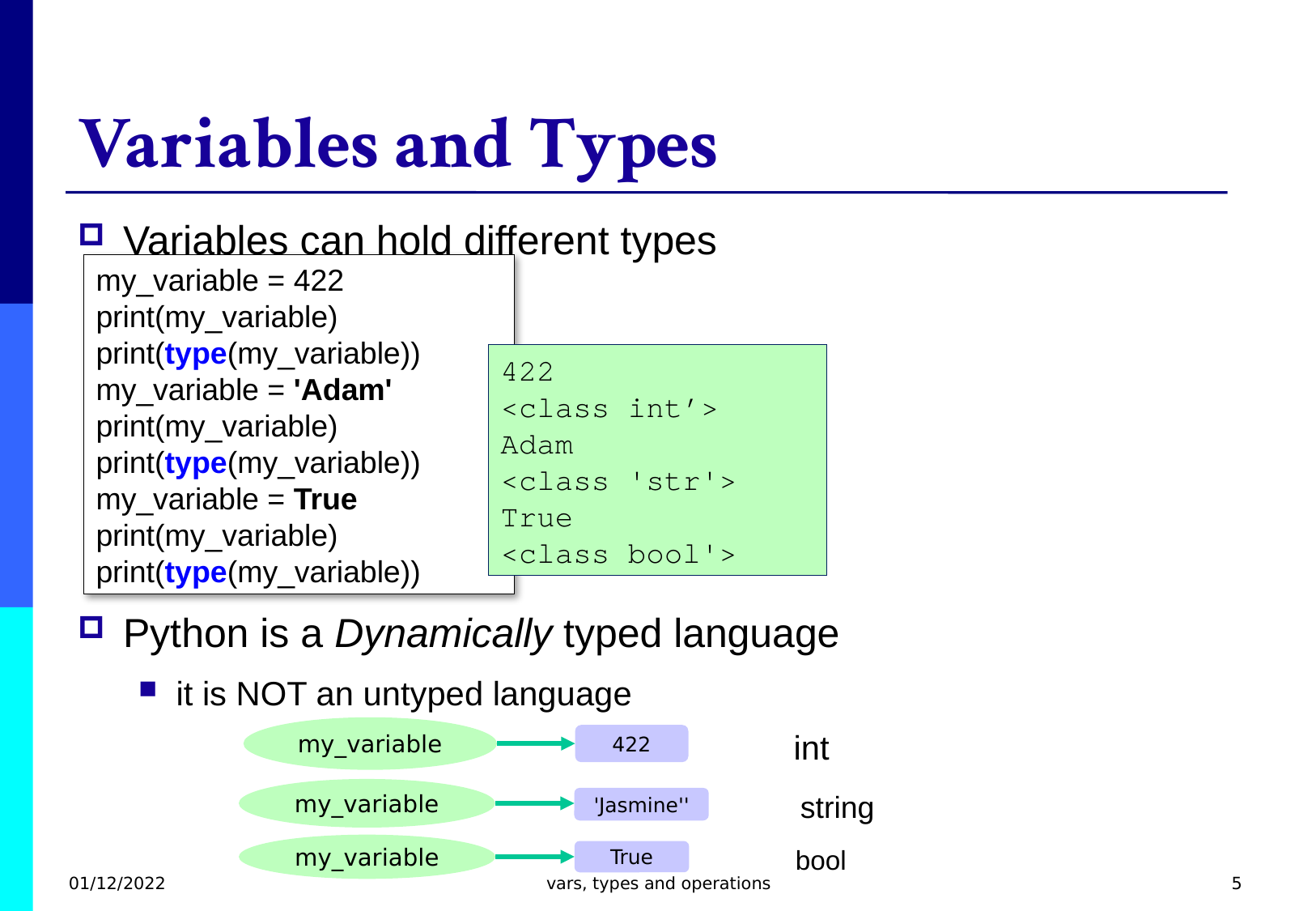

# Variables and Types
Variables can hold different types

Python is a Dynamically typed language
it is NOT an untyped language

my_variable = 422
print(my_variable)
print(type(my_variable))
my_variable = 'Adam'
print(my_variable)
print(type(my_variable))
my_variable = True
print(my_variable)
print(type(my_variable))
422
<class int’>
Adam
<class 'str'>
True
<class bool'>
my_variable
int
422
my_variable
string
'Jasmine''
my_variable
bool
True
01/12/2022
vars, types and operations
5